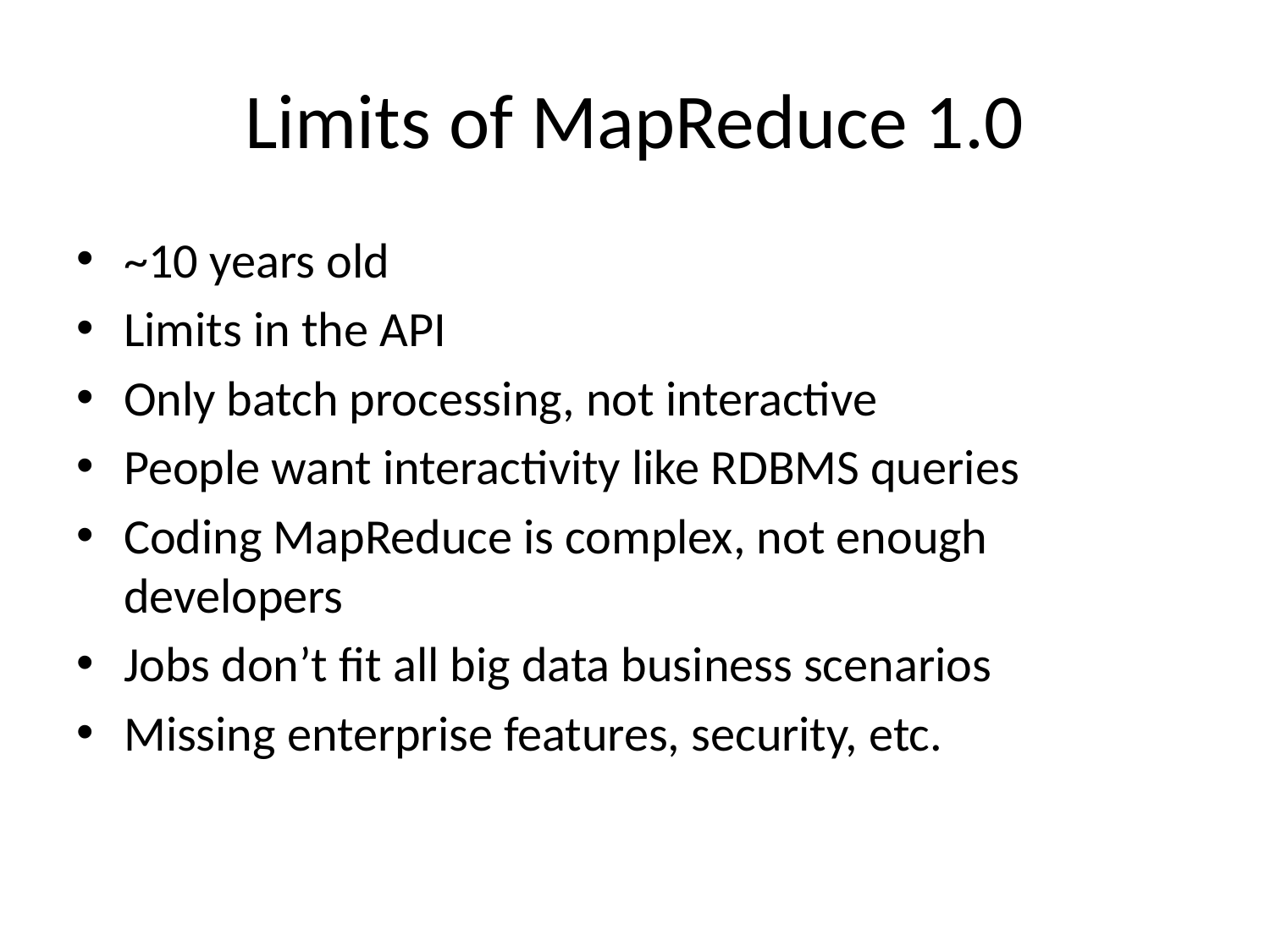

# Limits of MapReduce 1.0
~10 years old
Limits in the API
Only batch processing, not interactive
People want interactivity like RDBMS queries
Coding MapReduce is complex, not enough developers
Jobs don’t fit all big data business scenarios
Missing enterprise features, security, etc.